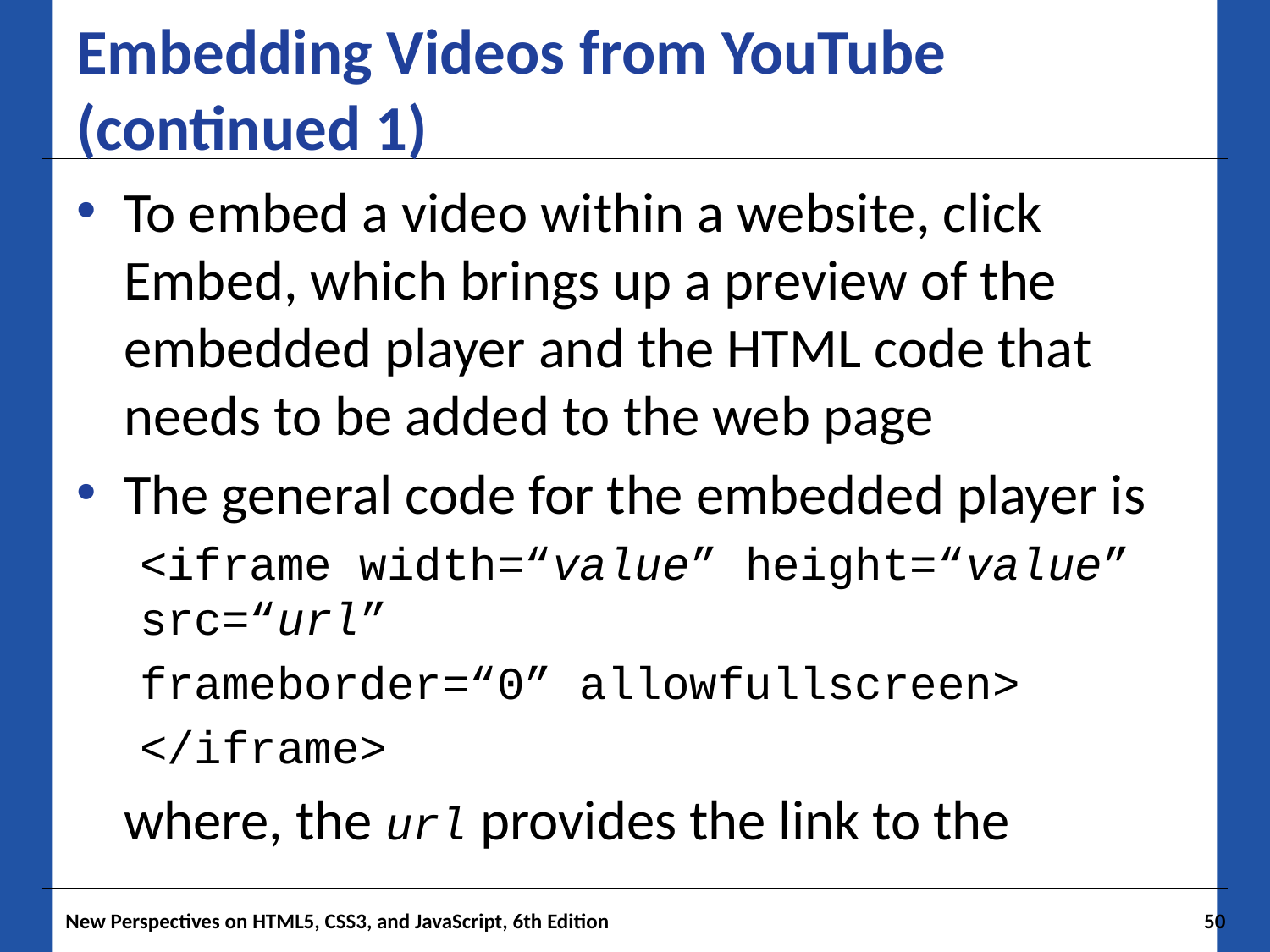

# Embedding Videos from YouTube (continued 1)
To embed a video within a website, click Embed, which brings up a preview of the embedded player and the HTML code that needs to be added to the web page
The general code for the embedded player is
<iframe width=“value” height=“value” src=“url”
frameborder=“0” allowfullscreen>
</iframe>
where, the url provides the link to the
New Perspectives on HTML5, CSS3, and JavaScript, 6th Edition
50